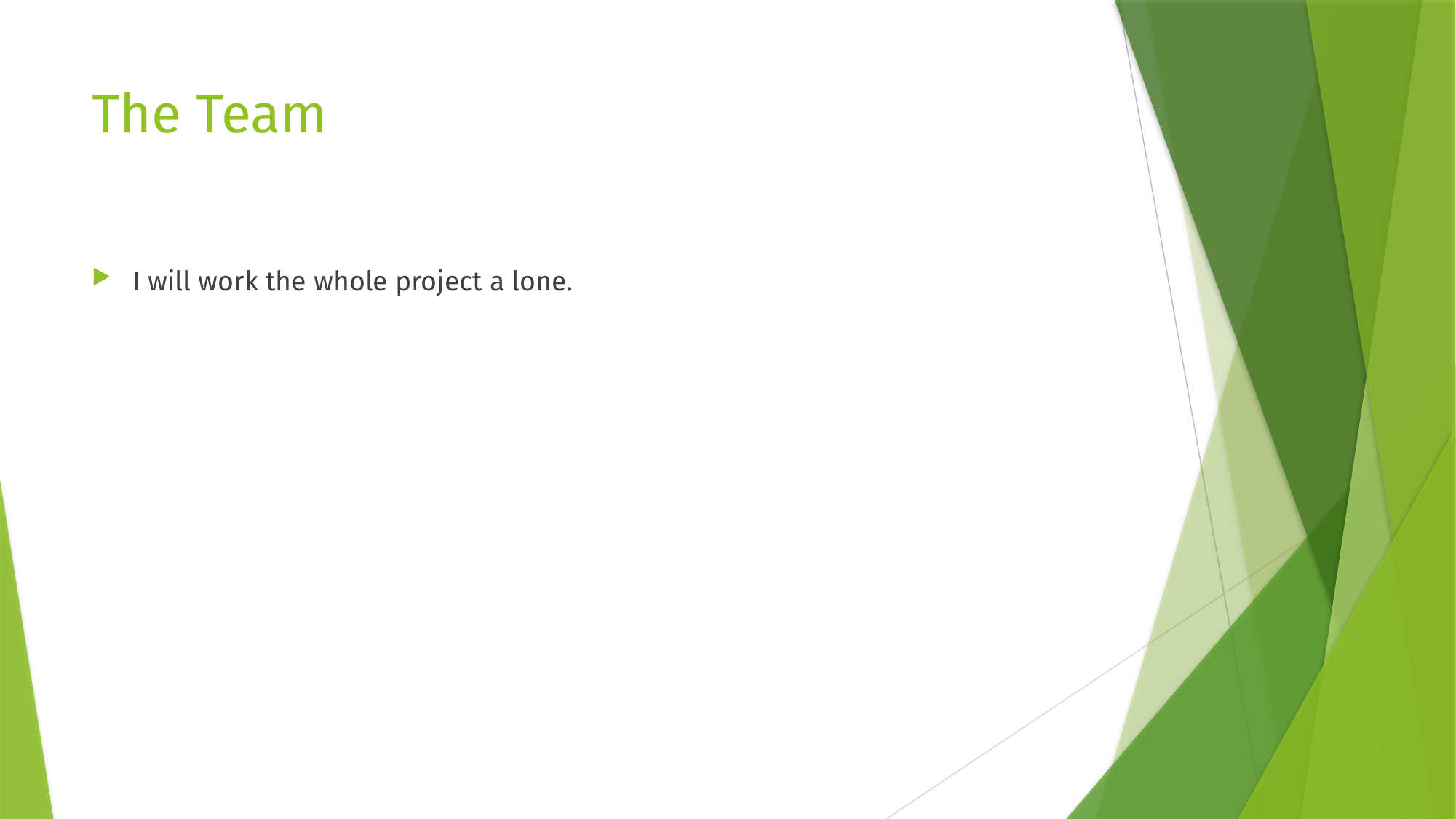

# The Team
I will work the whole project a lone.